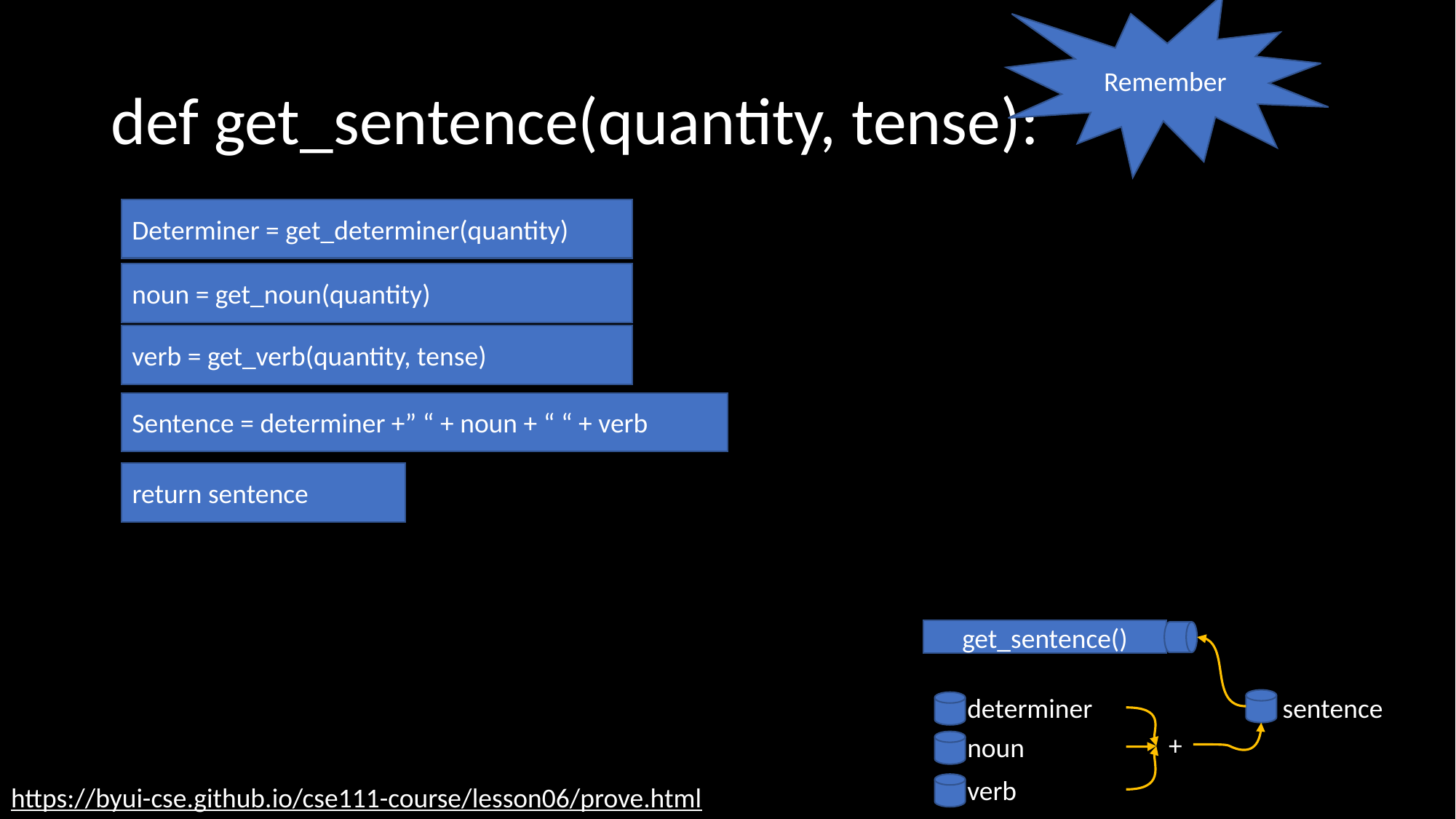

Remember
# def get_sentence(quantity, tense):
Determiner = get_determiner(quantity)
noun = get_noun(quantity)
verb = get_verb(quantity, tense)
Sentence = determiner +” “ + noun + “ “ + verb
return sentence
get_sentence()

determiner
sentence

+
noun

verb

https://byui-cse.github.io/cse111-course/lesson06/prove.html